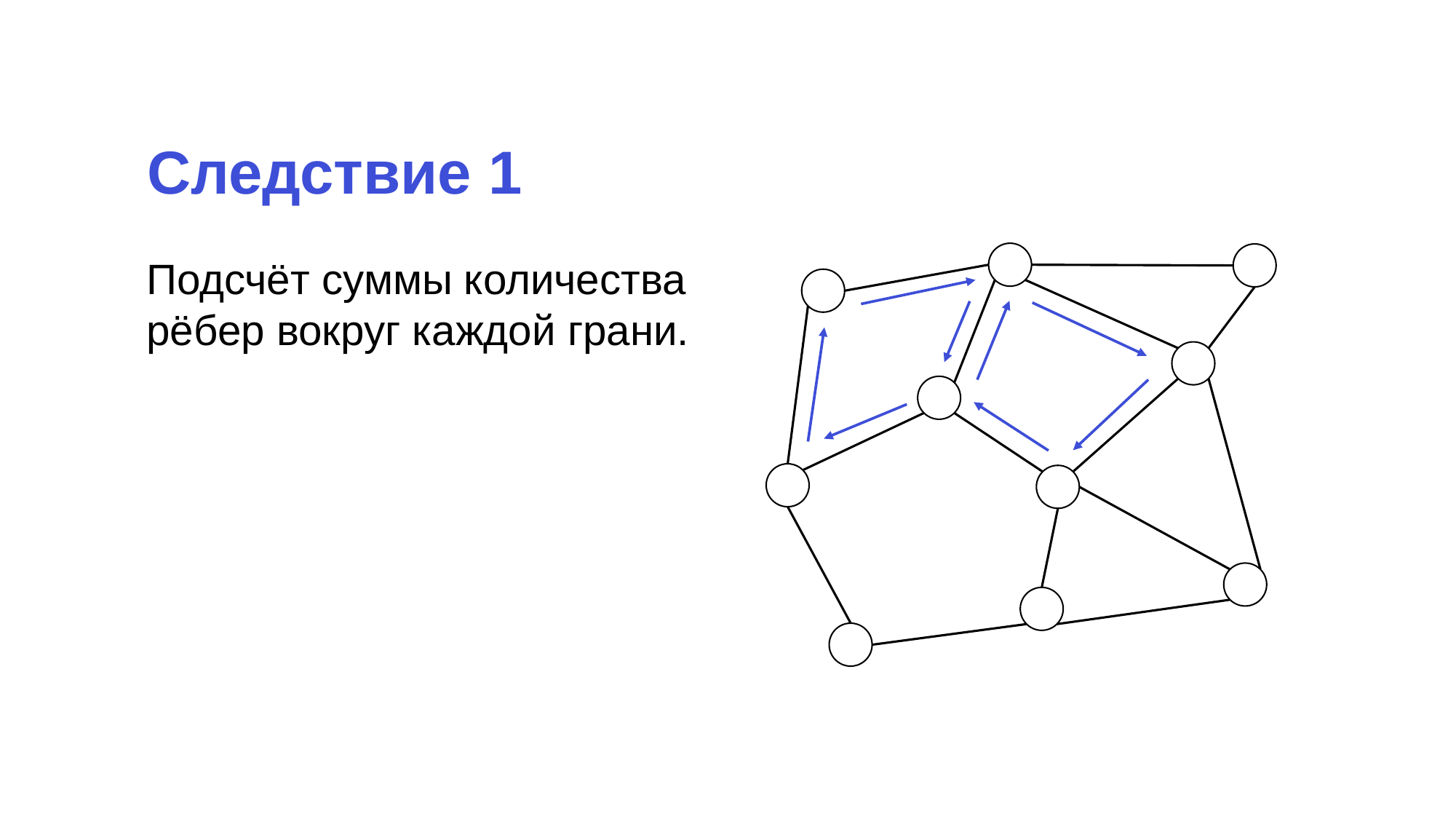

Следствие 1

Подсчёт суммы количества рёбер вокруг каждой грани.